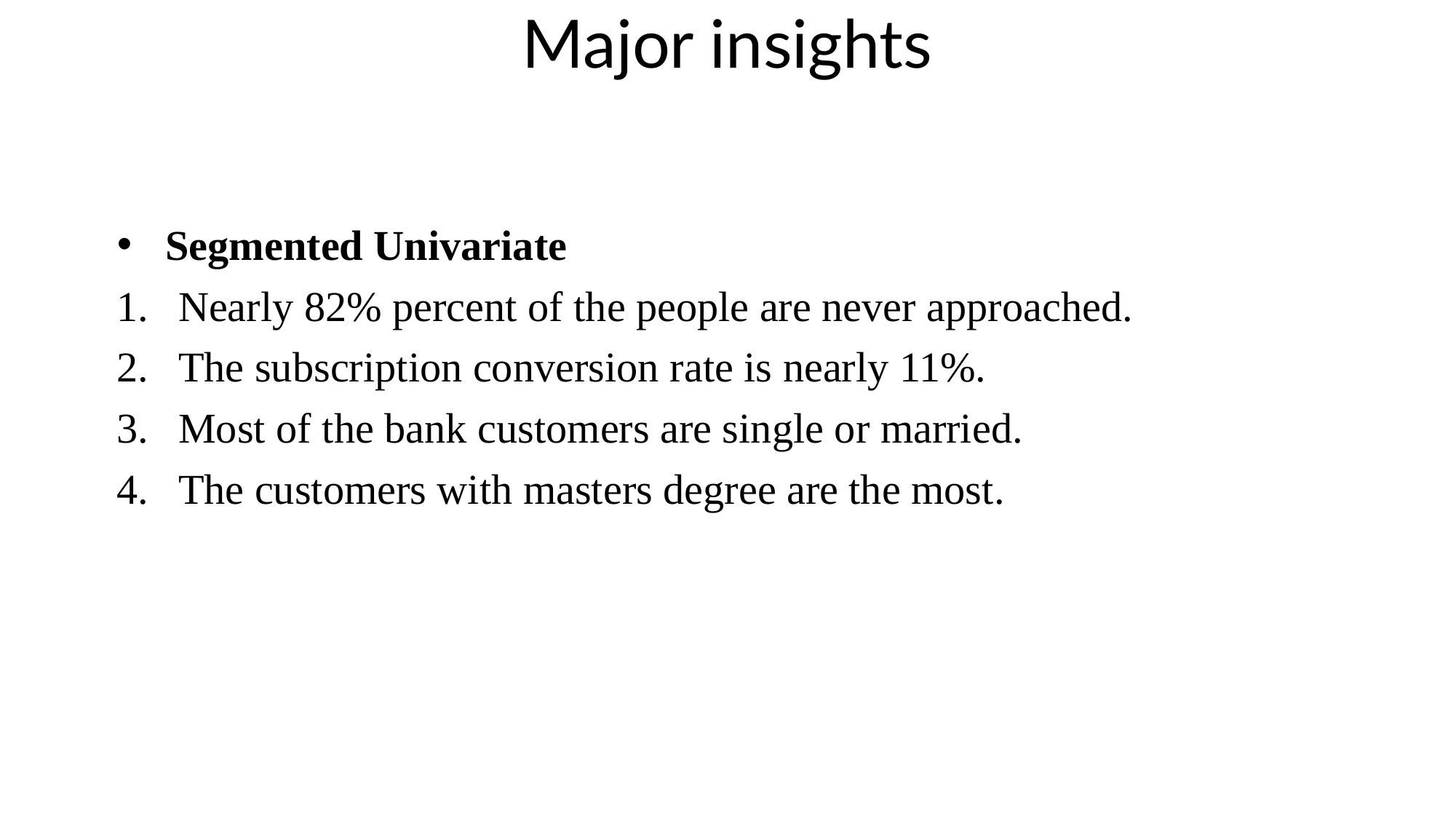

# Major insights
Segmented Univariate
Nearly 82% percent of the people are never approached.
The subscription conversion rate is nearly 11%.
Most of the bank customers are single or married.
The customers with masters degree are the most.